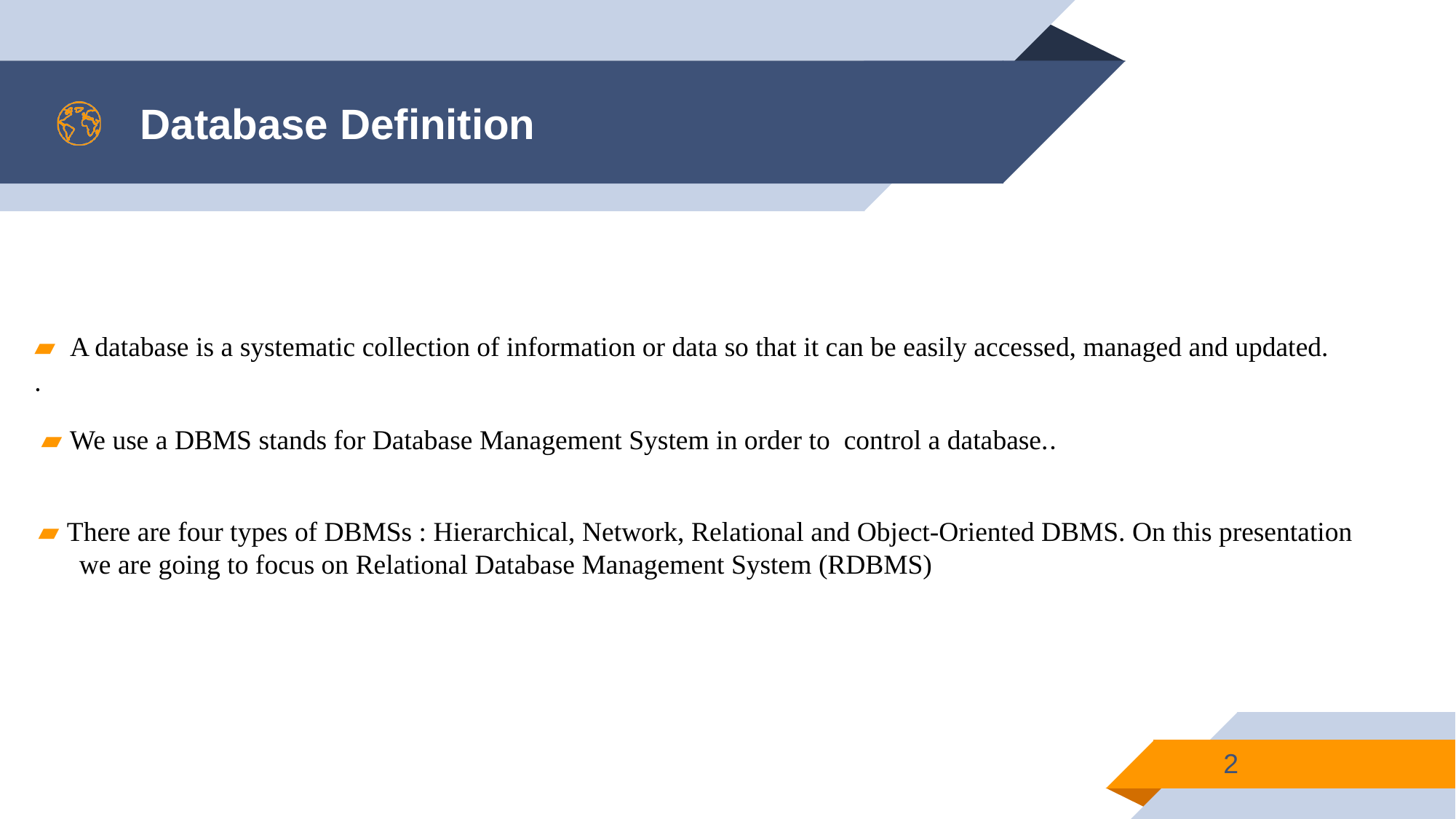

# Database Definition

▰  A database is a systematic collection of information or data so that it can be easily accessed, managed and updated.
.
▰ We use a DBMS stands for Database Management System in order to  control a database..
▰ There are four types of DBMSs : Hierarchical, Network, Relational and Object-Oriented DBMS. On this presentation we are going to focus on Relational Database Management System (RDBMS)

2